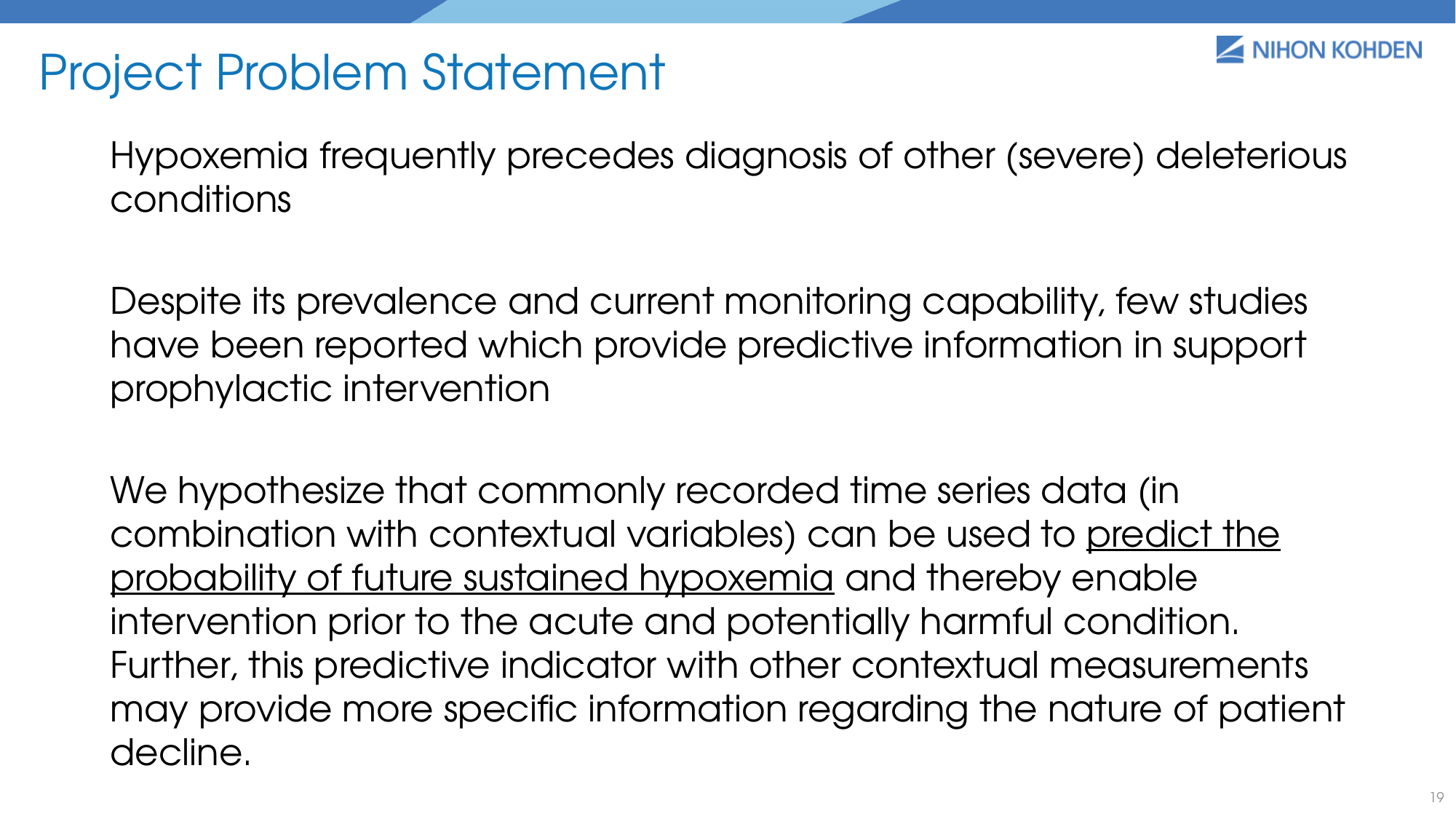

Project Problem Statement
Hypoxemia frequently precedes diagnosis of other (severe) deleterious conditions

Despite its prevalence and current monitoring capability, few studies have been reported which provide predictive information in support prophylactic intervention

We hypothesize that commonly recorded time series data (in combination with contextual variables) can be used to predict the probability of future sustained hypoxemia and thereby enable intervention prior to the acute and potentially harmful condition.  Further, this predictive indicator with other contextual measurements may provide more specific information regarding the nature of patient decline.

19